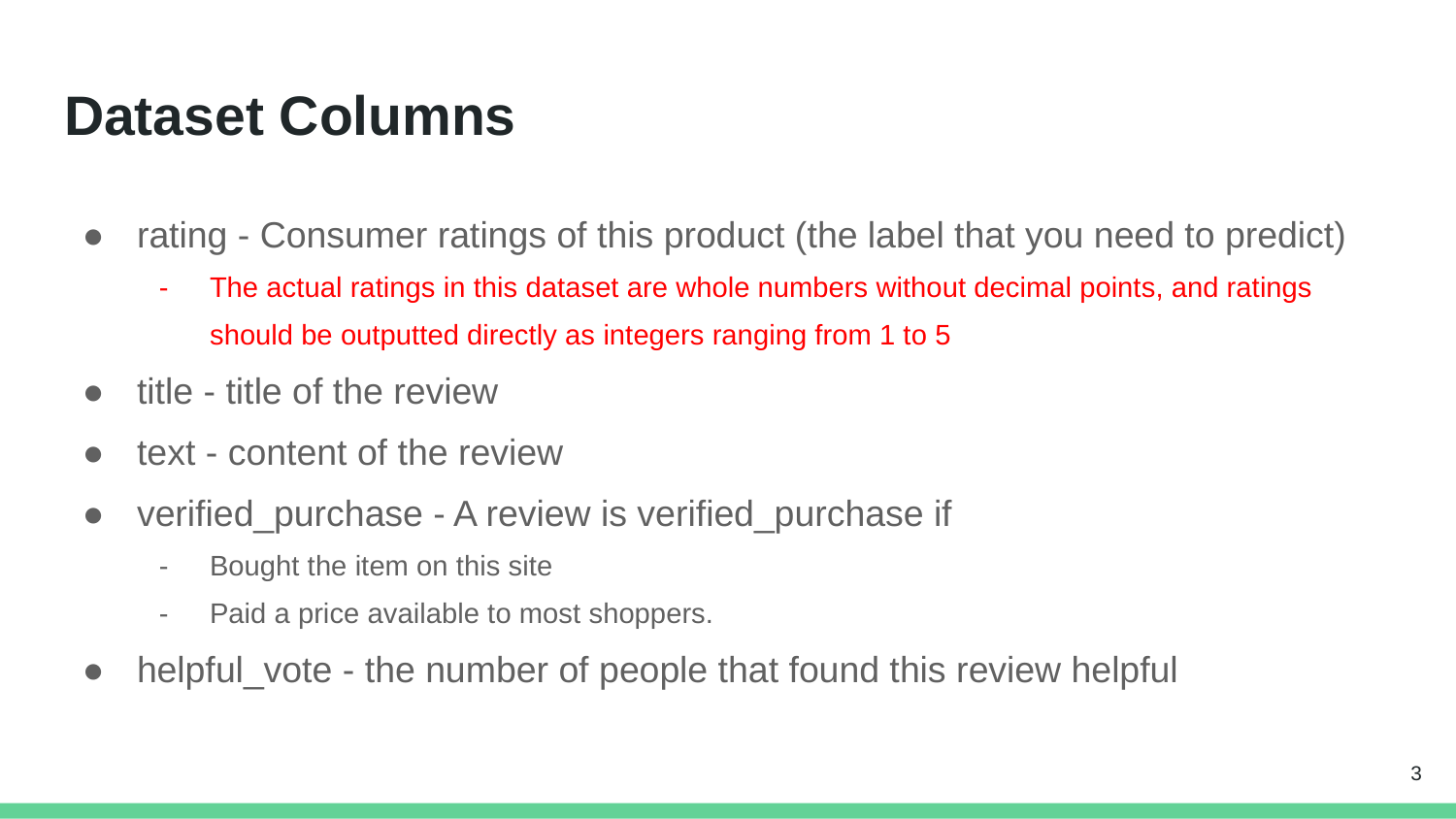

# Dataset Columns
rating - Consumer ratings of this product (the label that you need to predict)
The actual ratings in this dataset are whole numbers without decimal points, and ratings should be outputted directly as integers ranging from 1 to 5
title - title of the review
text - content of the review
verified_purchase - A review is verified_purchase if
Bought the item on this site
Paid a price available to most shoppers.
helpful_vote - the number of people that found this review helpful
3